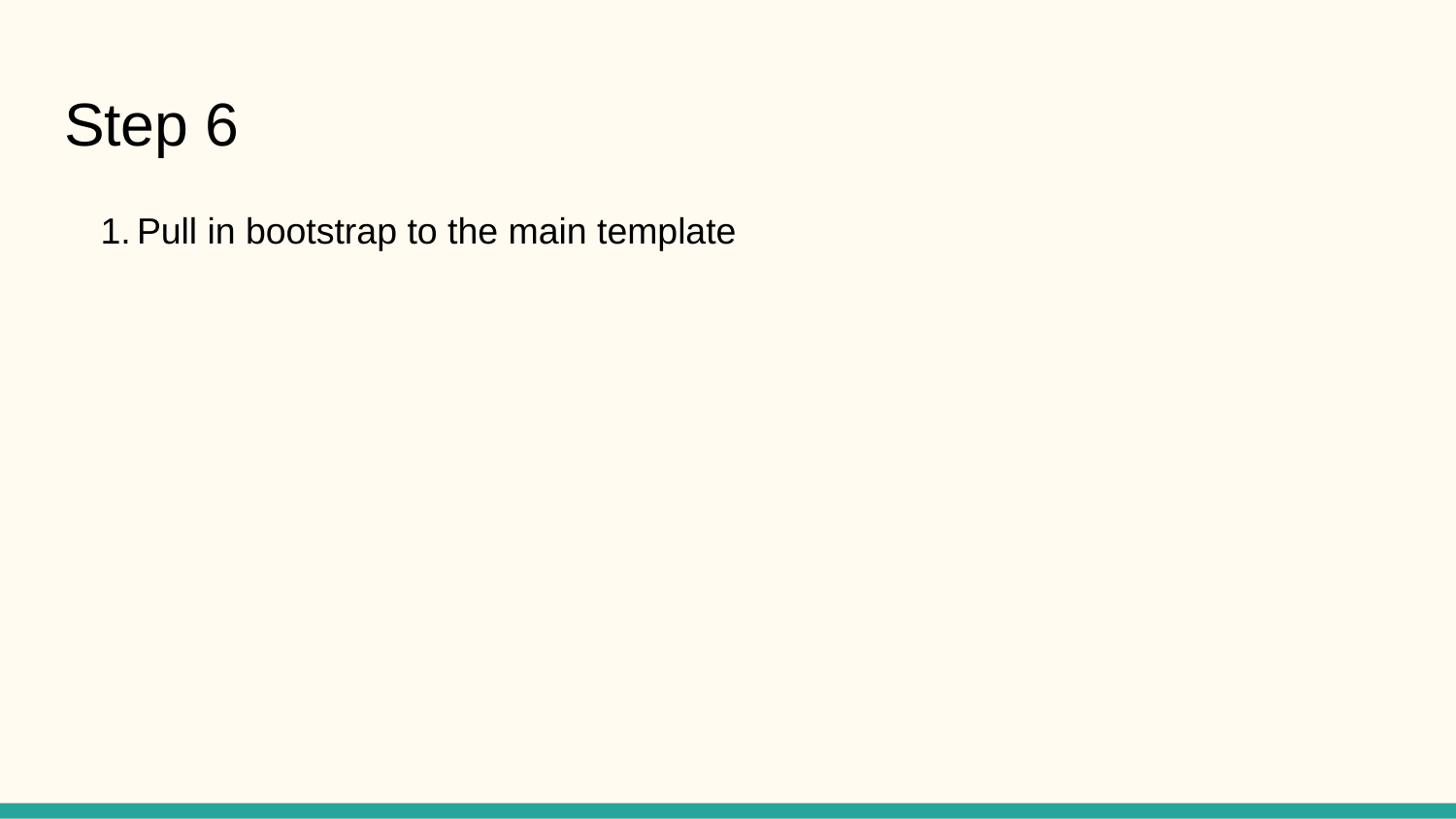

# Step 6
Pull in bootstrap to the main template